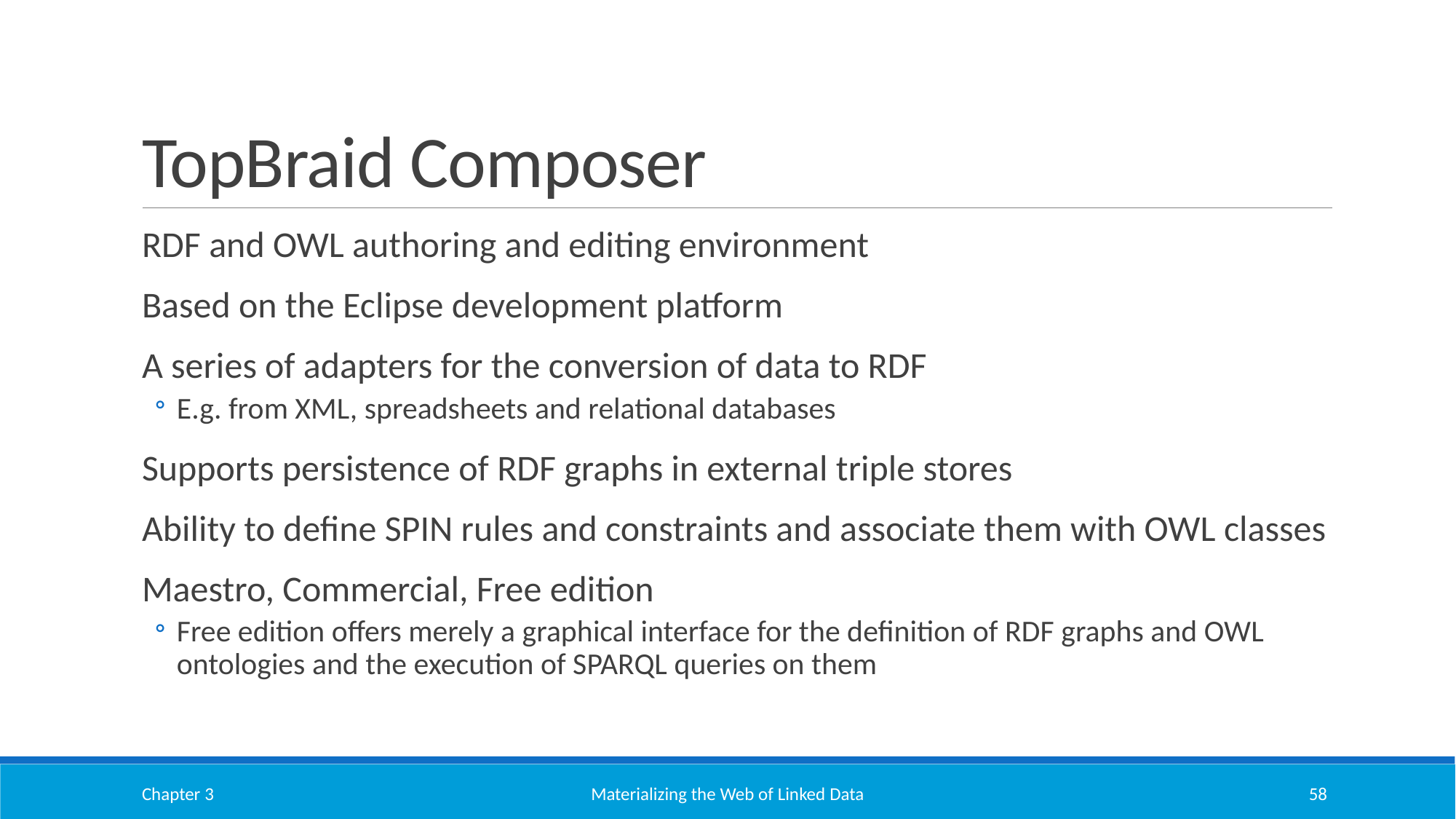

# TopBraid Composer
RDF and OWL authoring and editing environment
Based on the Eclipse development platform
A series of adapters for the conversion of data to RDF
E.g. from XML, spreadsheets and relational databases
Supports persistence of RDF graphs in external triple stores
Ability to define SPIN rules and constraints and associate them with OWL classes
Maestro, Commercial, Free edition
Free edition offers merely a graphical interface for the definition of RDF graphs and OWL ontologies and the execution of SPARQL queries on them
Chapter 3
Materializing the Web of Linked Data
58